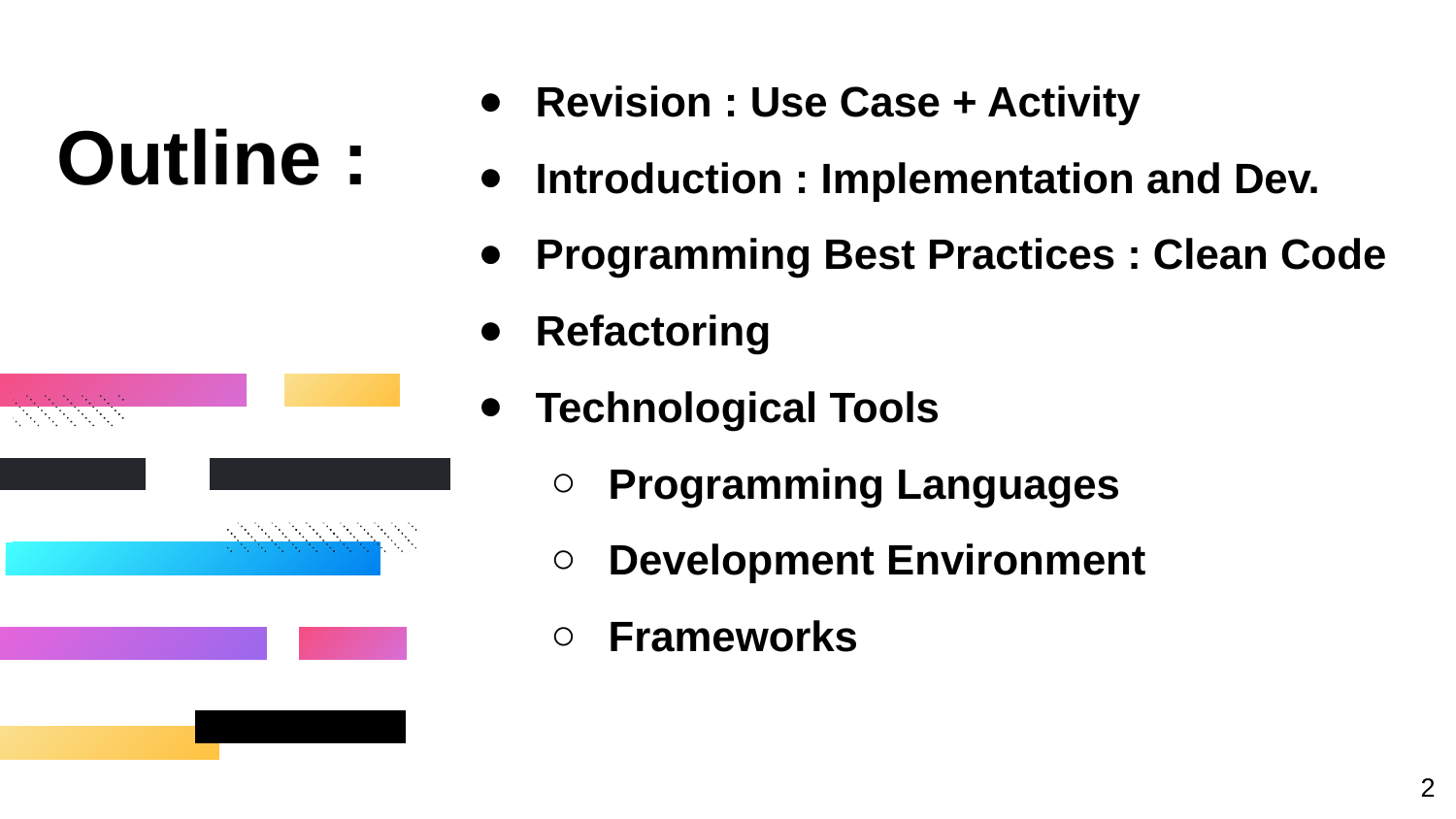

Revision : Use Case + Activity
Introduction : Implementation and Dev.
Programming Best Practices : Clean Code
Refactoring
Technological Tools
Programming Languages
Development Environment
Frameworks

# Outline :
2